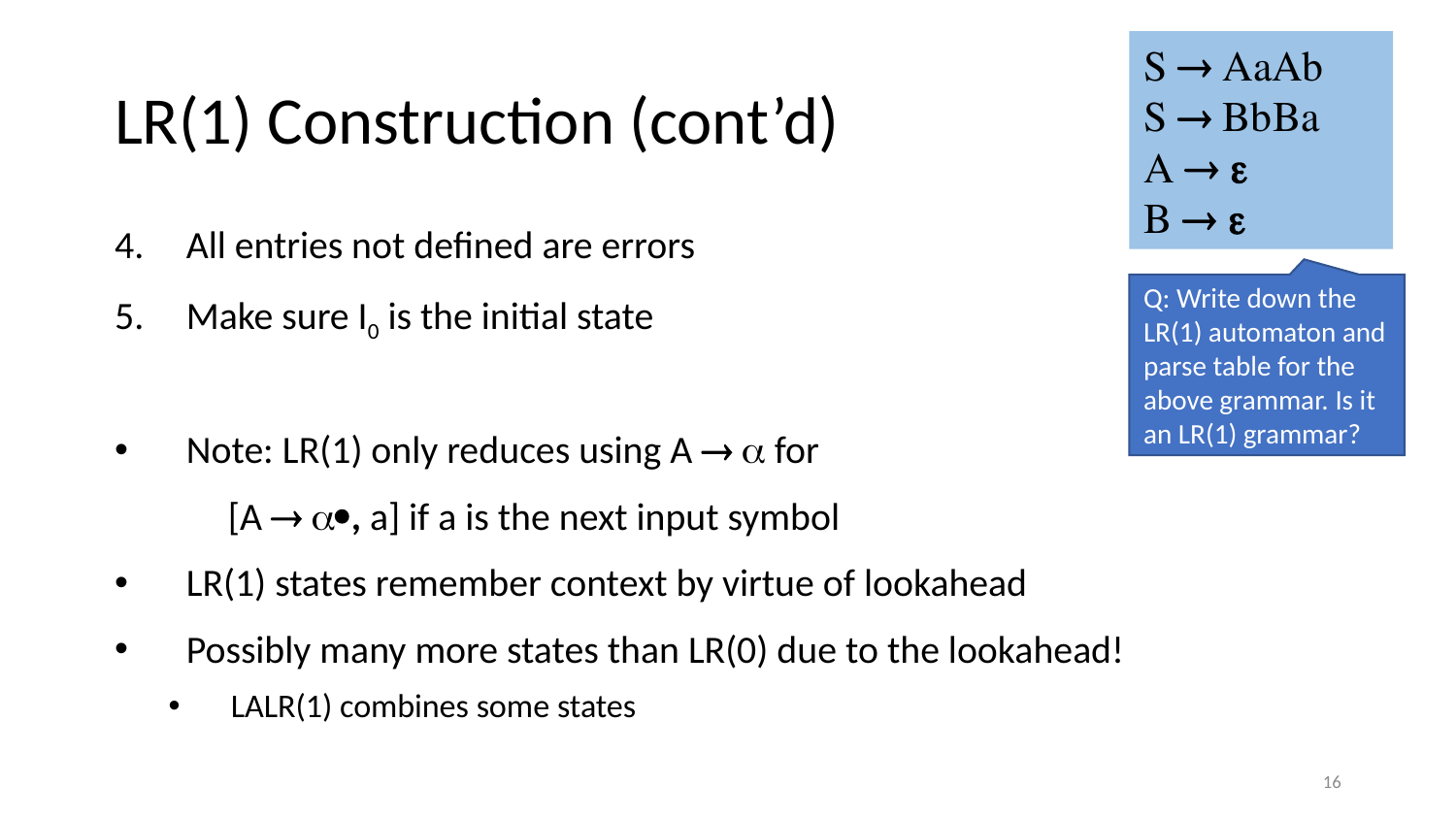

S → AaAb
S → BbBa
A → ε
B → ε
# LR(1) Construction (cont’d)
All entries not defined are errors
Make sure I0 is the initial state

Note: LR(1) only reduces using A → α for
             [A → α•, a] if a is the next input symbol
LR(1) states remember context by virtue of lookahead
Possibly many more states than LR(0) due to the lookahead!
LALR(1) combines some states
Q: Write down the LR(1) automaton and parse table for the above grammar. Is it an LR(1) grammar?
16